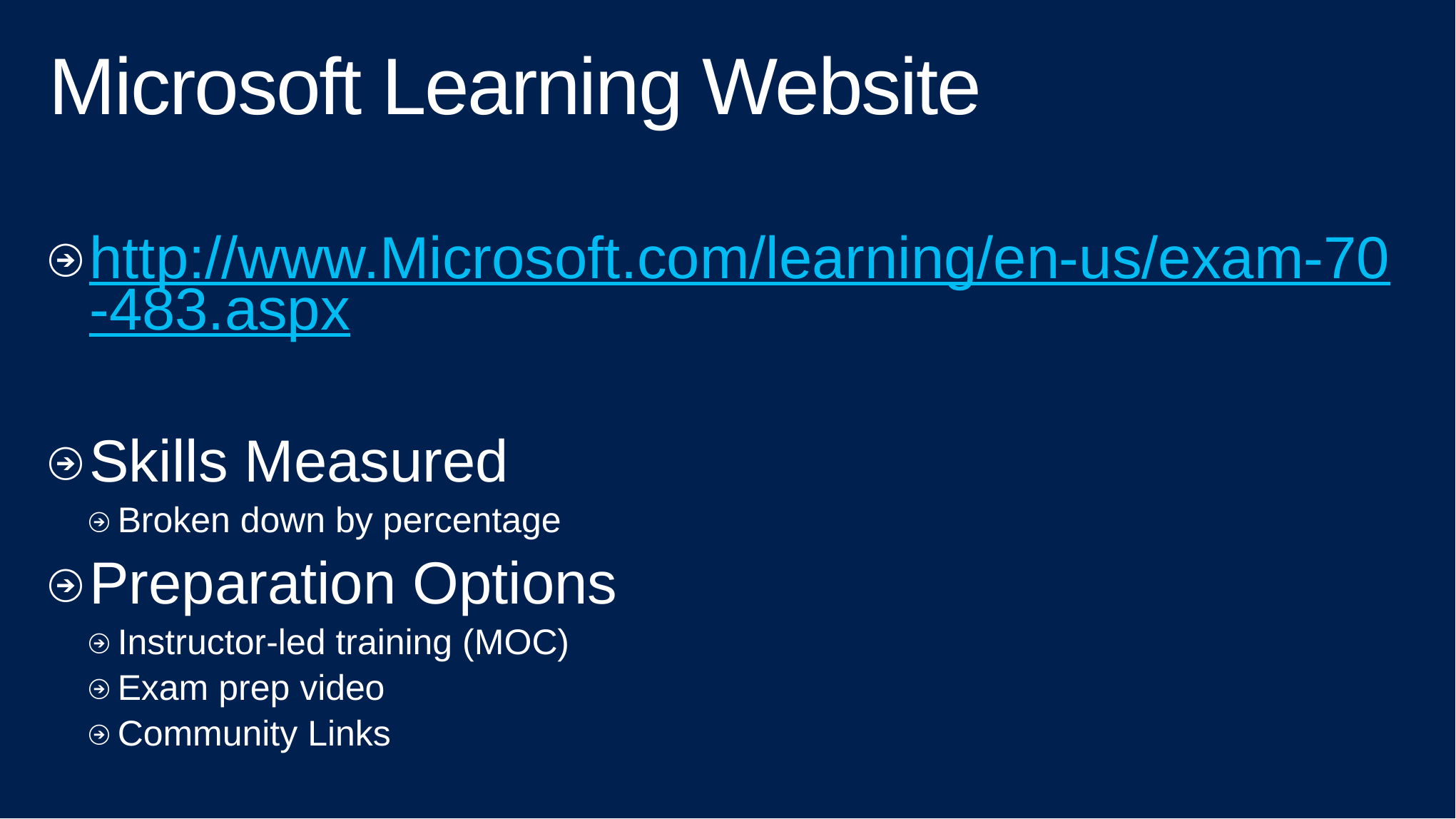

# Microsoft Learning Website
http://www.Microsoft.com/learning/en-us/exam-70-483.aspx

Skills Measured
Broken down by percentage
Preparation Options
Instructor-led training (MOC)
Exam prep video
Community Links